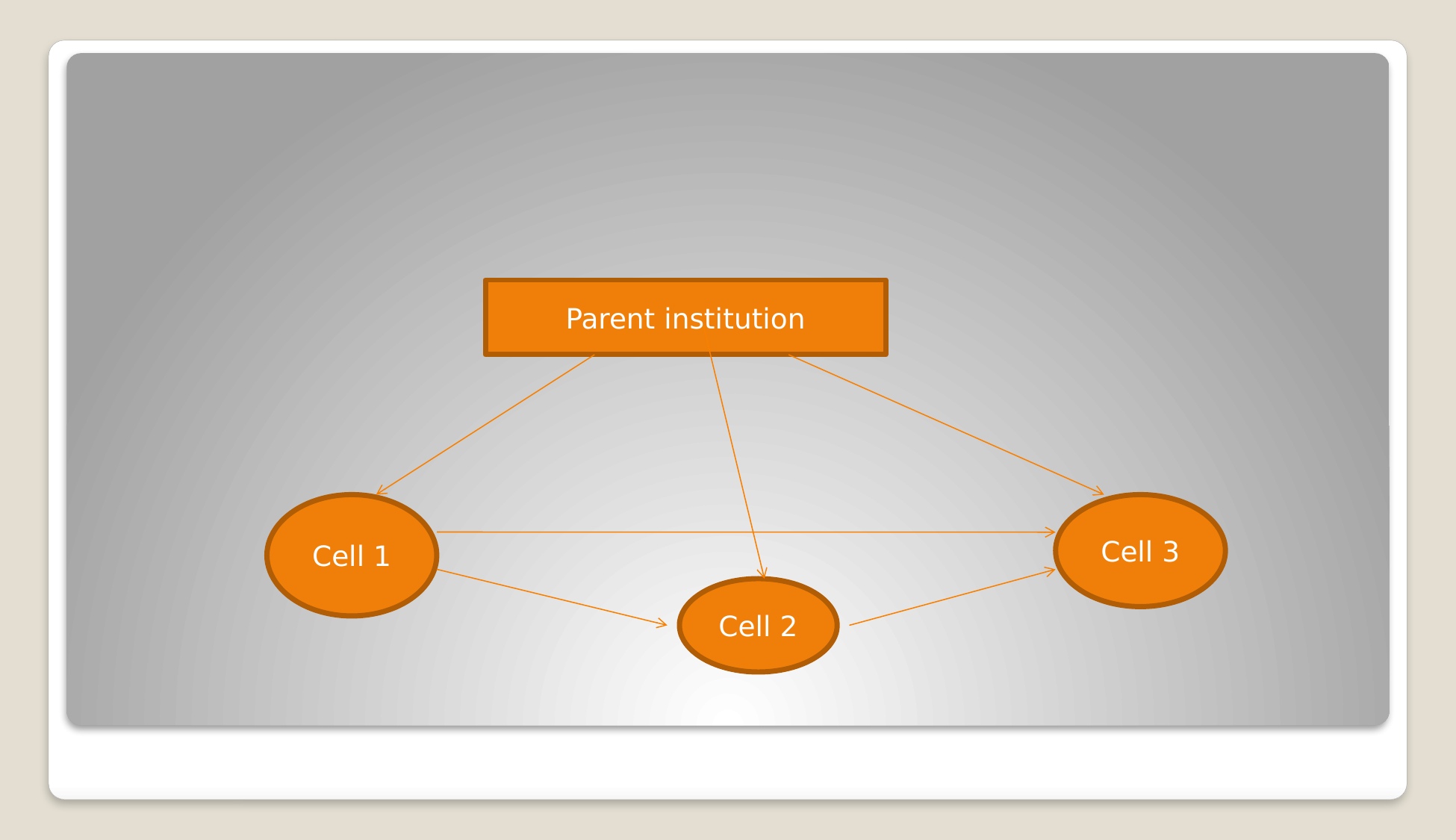

#

Parent institution
Cell 1
Cell 3
Cell 2